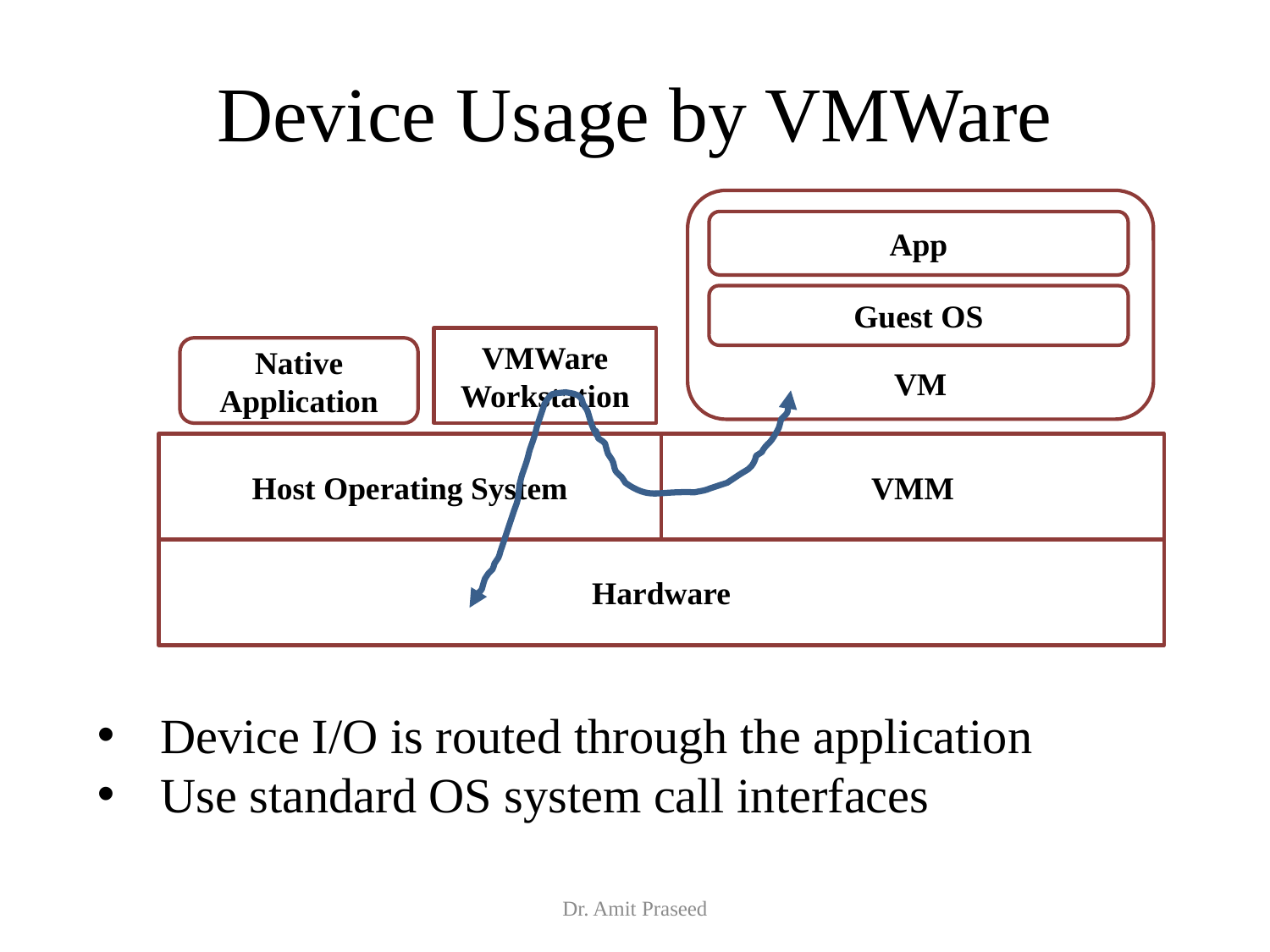

# Device Usage by VMWare
VM
App
Guest OS
VMWare Workstation
Native Application

Host Operating System
VMM
Hardware
Device I/O is routed through the application
Use standard OS system call interfaces
Dr. Amit Praseed